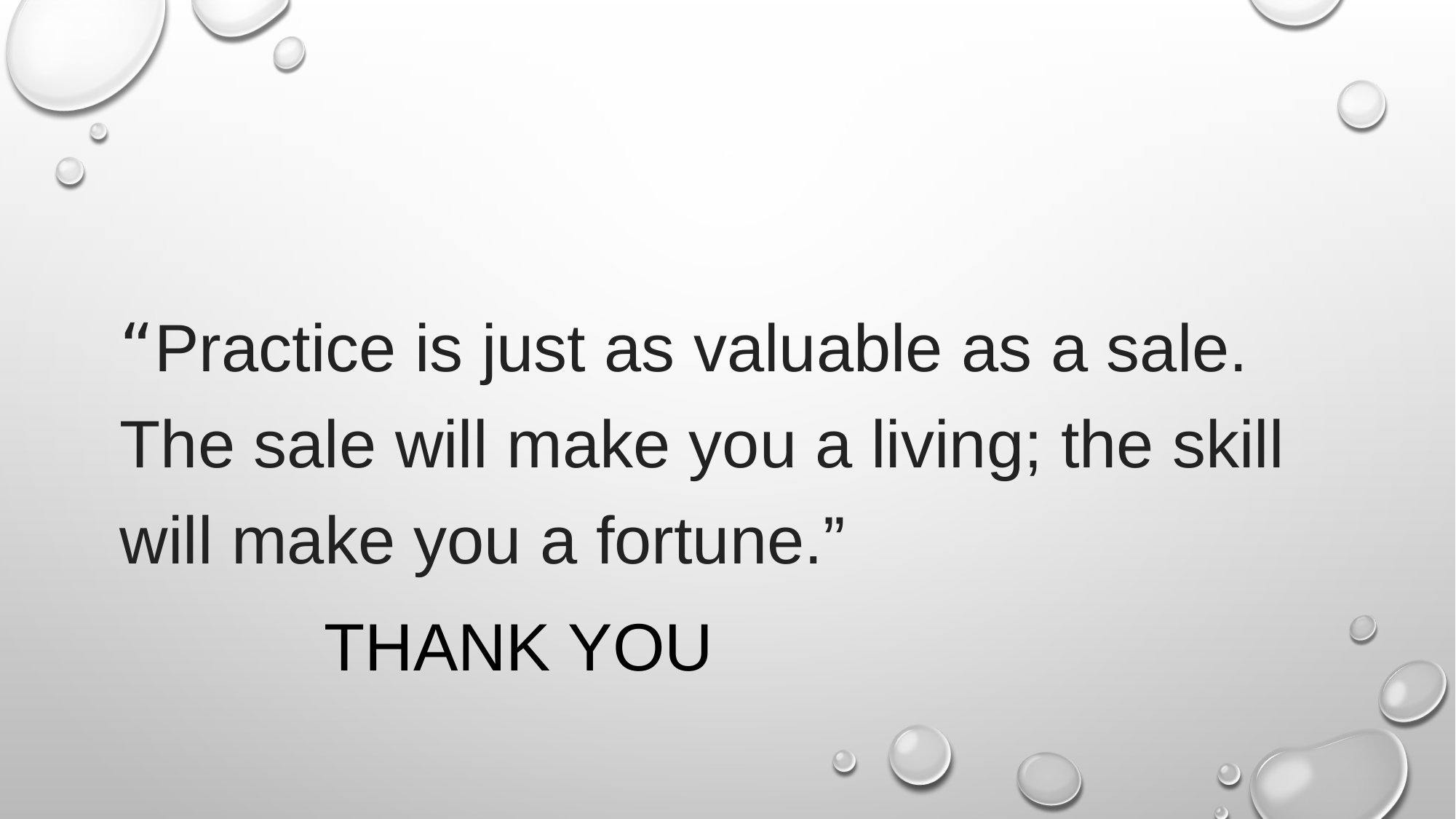

#
“Practice is just as valuable as a sale. The sale will make you a living; the skill will make you a fortune.”
           Thank you